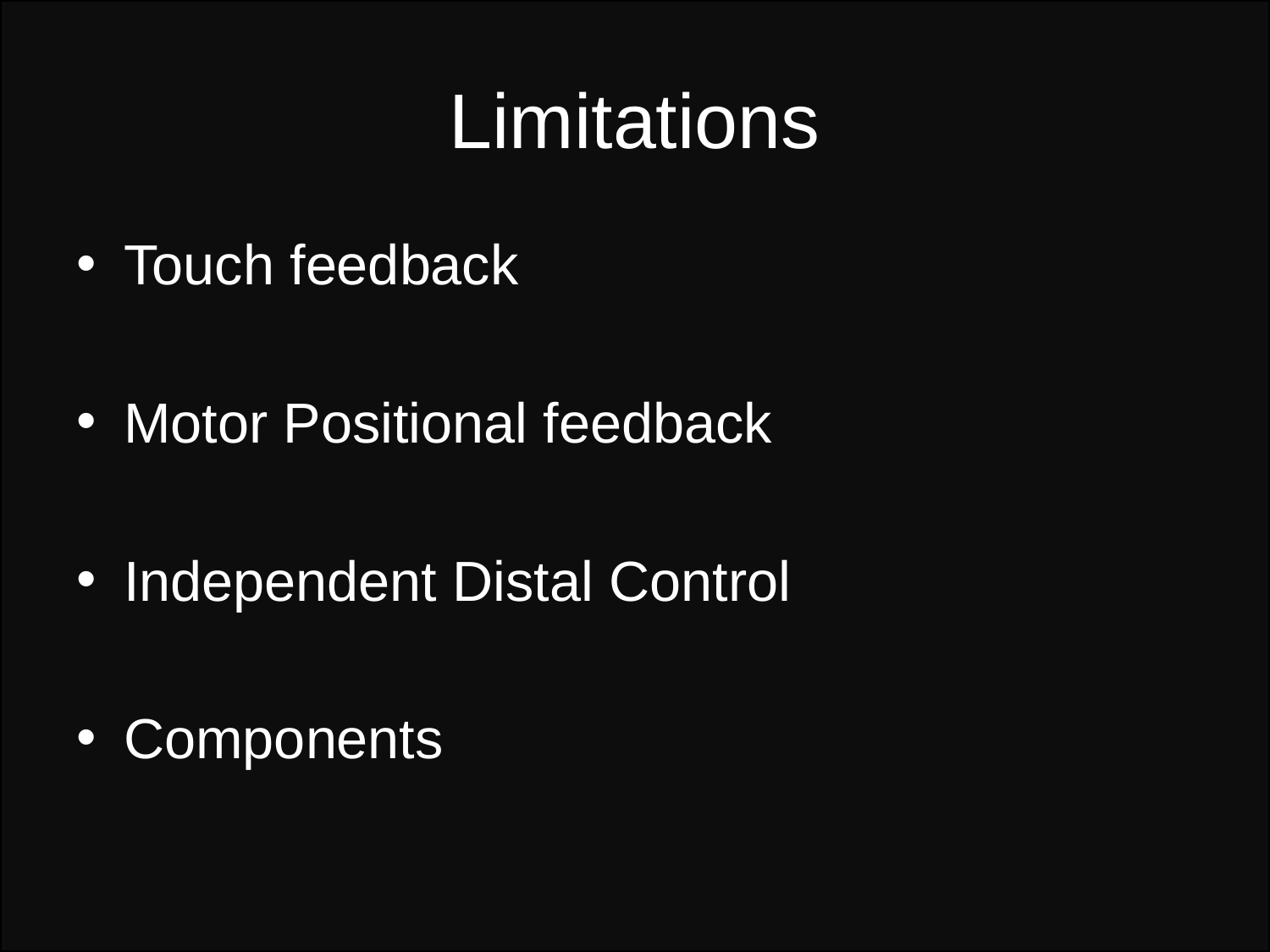

# Limitations
Touch feedback

Motor Positional feedback

Independent Distal Control

Components